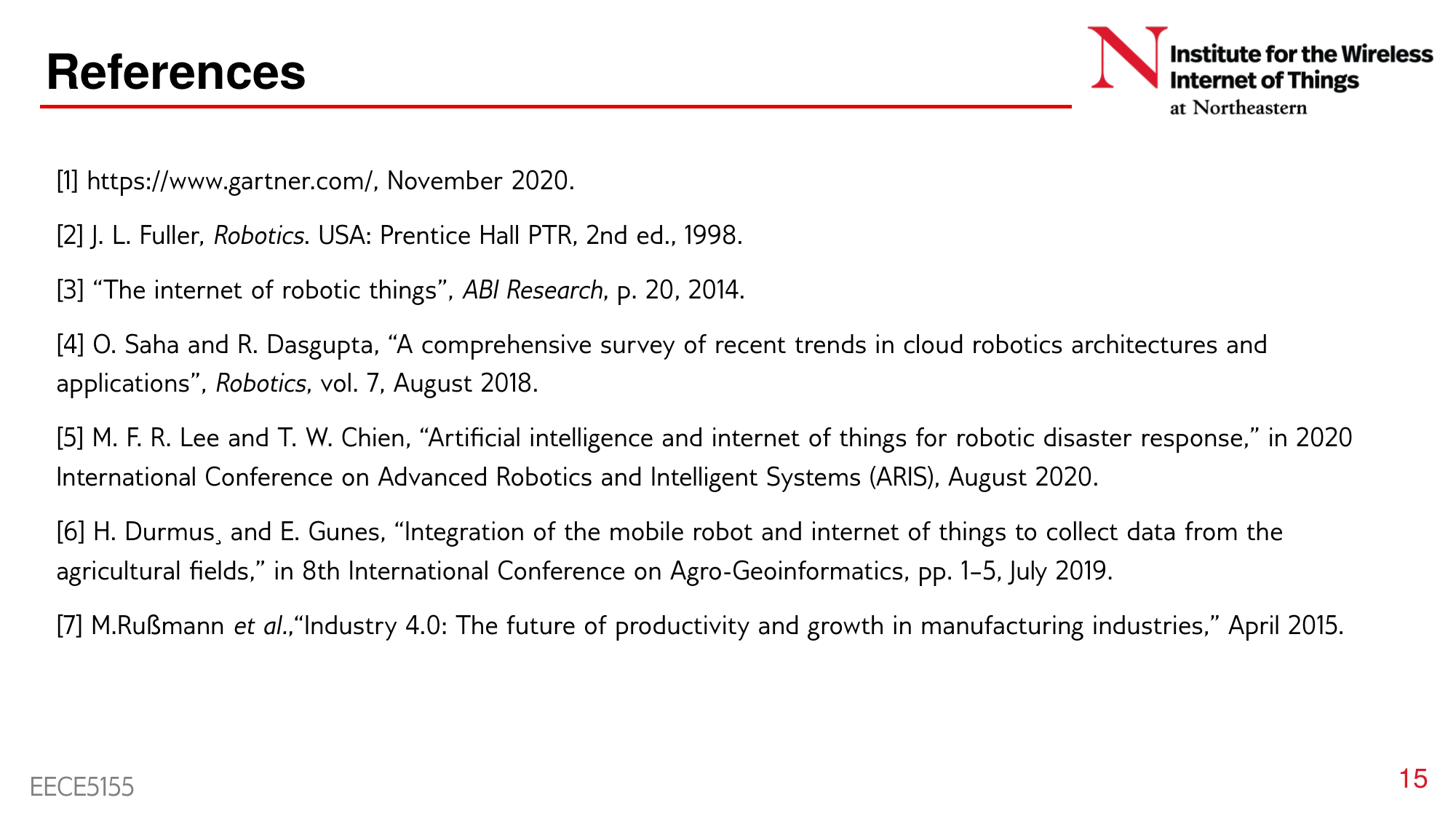

# References
[1] https://www.gartner.com/, November 2020.
[2] J. L. Fuller, Robotics. USA: Prentice Hall PTR, 2nd ed., 1998.
[3] “The internet of robotic things”, ABI Research, p. 20, 2014.
[4] O. Saha and R. Dasgupta, “A comprehensive survey of recent trends in cloud robotics architectures and applications”, Robotics, vol. 7, August 2018.
[5] M. F. R. Lee and T. W. Chien, “Artificial intelligence and internet of things for robotic disaster response,” in 2020 International Conference on Advanced Robotics and Intelligent Systems (ARIS), August 2020.
[6] H. Durmus¸ and E. Gunes, “Integration of the mobile robot and internet of things to collect data from the agricultural fields,” in 8th International Conference on Agro-Geoinformatics, pp. 1–5, July 2019.
[7] M.Rußmann et al.,“Industry 4.0: The future of productivity and growth in manufacturing industries,” April 2015.

15
EECE5155